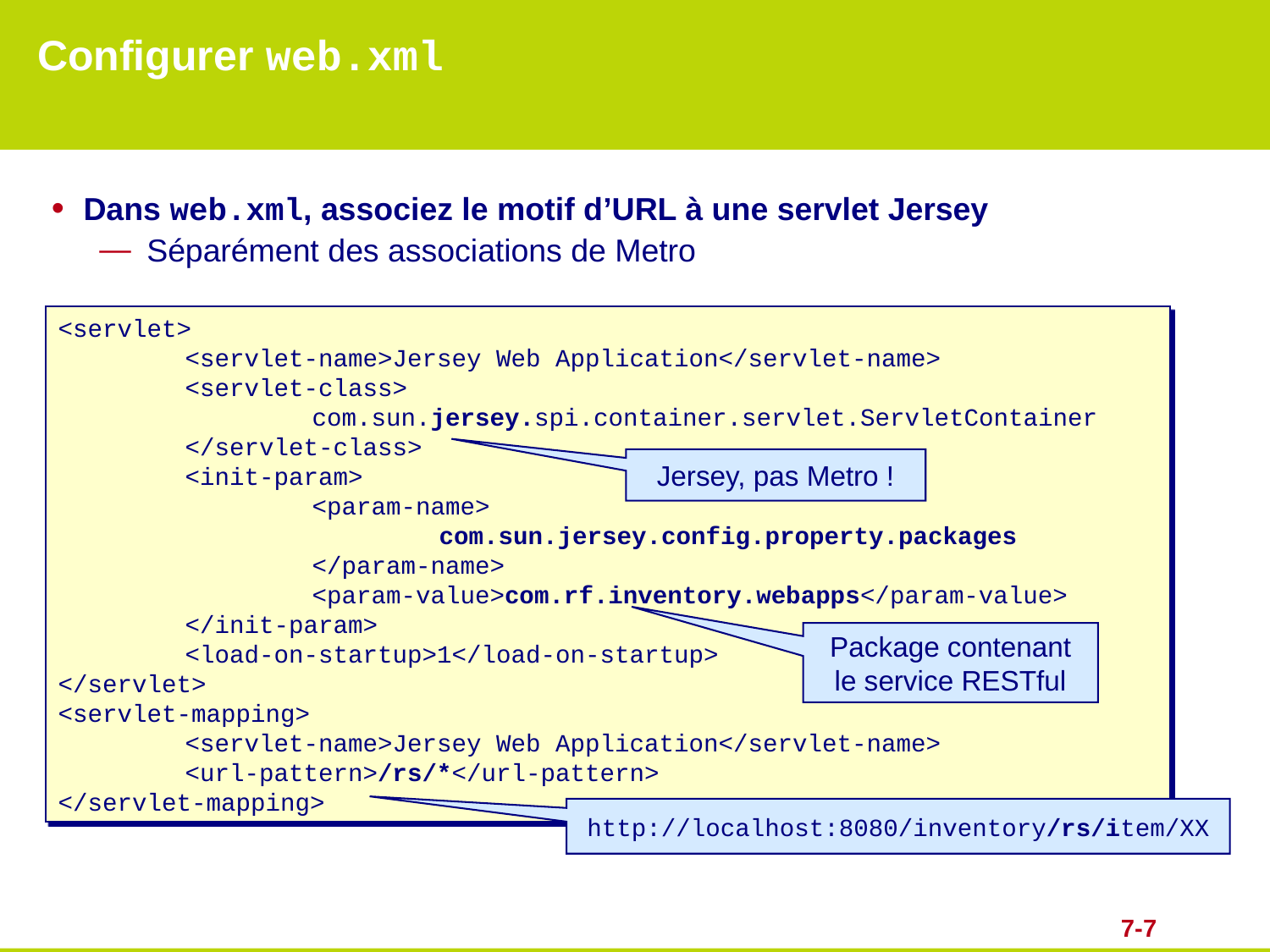

# Configurer web.xml
Dans web.xml, associez le motif d’URL à une servlet Jersey
Séparément des associations de Metro
<servlet>
	<servlet-name>Jersey Web Application</servlet-name>
	<servlet-class>
		com.sun.jersey.spi.container.servlet.ServletContainer
	</servlet-class>
	<init-param>
		<param-name>
			com.sun.jersey.config.property.packages
		</param-name>
		<param-value>com.rf.inventory.webapps</param-value>
	</init-param>
	<load-on-startup>1</load-on-startup>
</servlet>
<servlet-mapping>
	<servlet-name>Jersey Web Application</servlet-name>
	<url-pattern>/rs/*</url-pattern>
</servlet-mapping>
Jersey, pas Metro !
Package contenant le service RESTful
http://localhost:8080/inventory/rs/item/XX